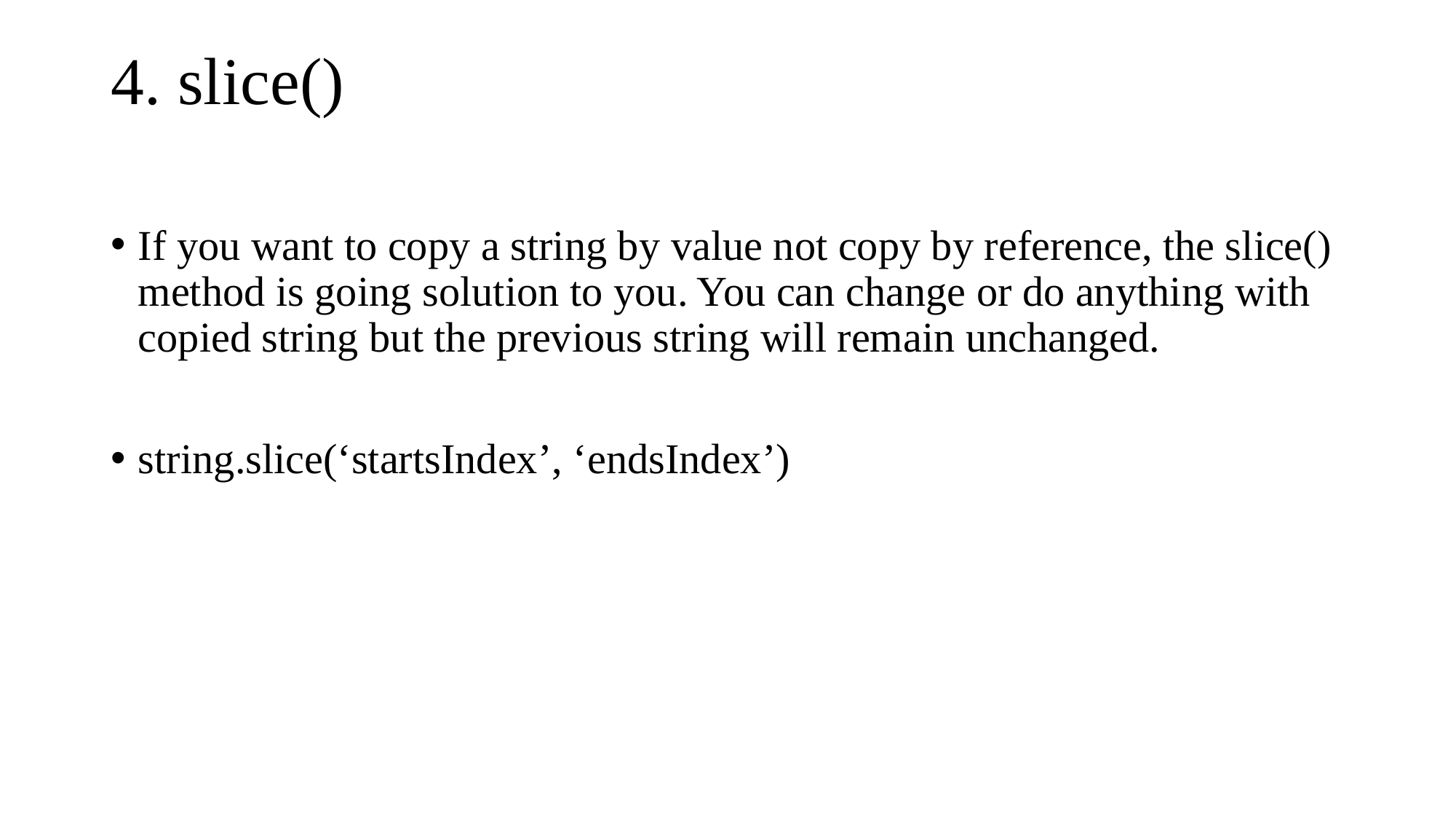

# 4. slice()
If you want to copy a string by value not copy by reference, the slice() method is going solution to you. You can change or do anything with copied string but the previous string will remain unchanged.

string.slice(‘startsIndex’, ‘endsIndex’)